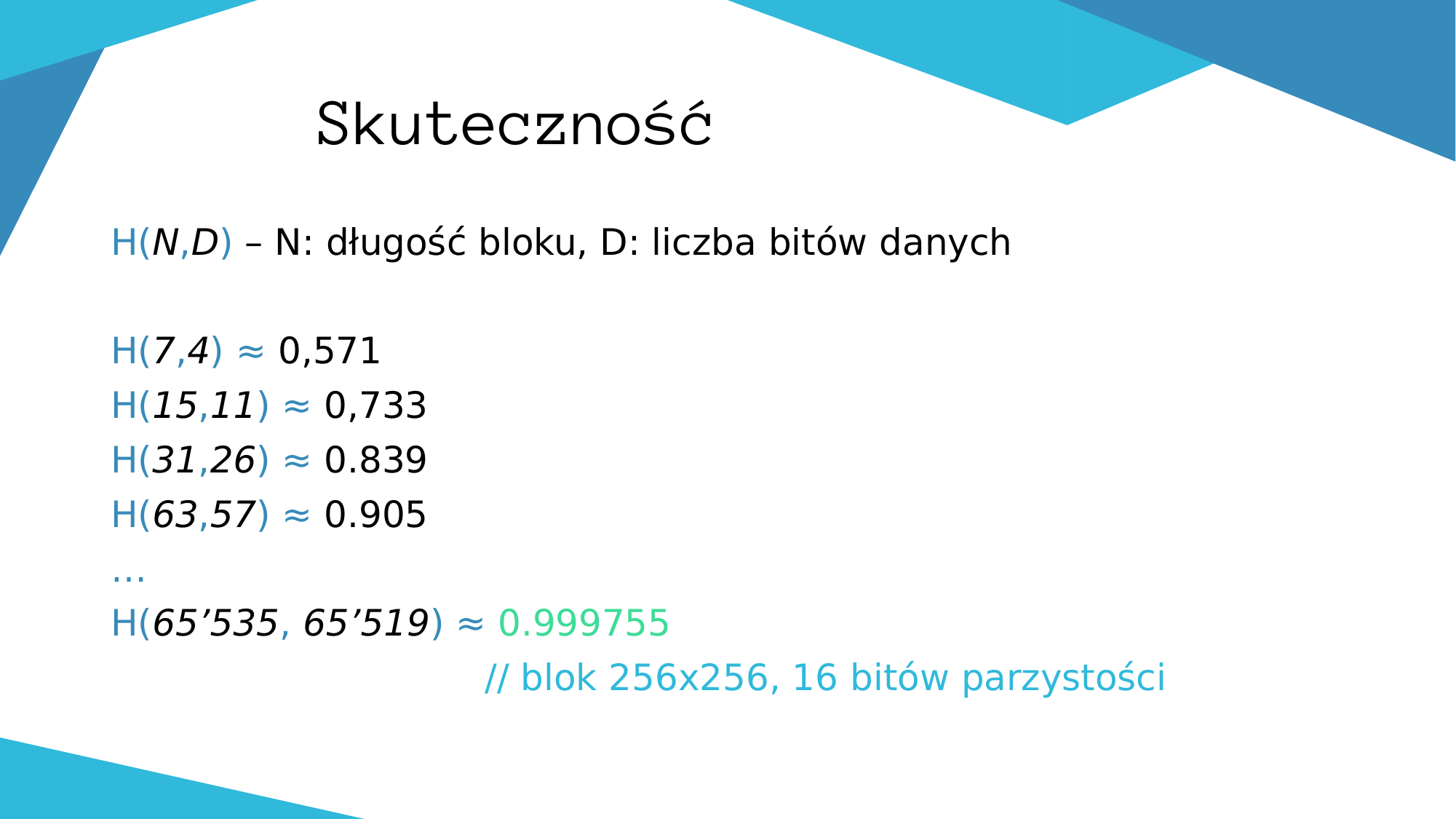

# Skuteczność
H(N,D) – N: długość bloku, D: liczba bitów danych

H(7,4) ≈ 0,571
H(15,11) ≈ 0,733
H(31,26) ≈ 0.839
H(63,57) ≈ 0.905
…
H(65’535, 65’519) ≈ 0.999755
			    // blok 256x256, 16 bitów parzystości